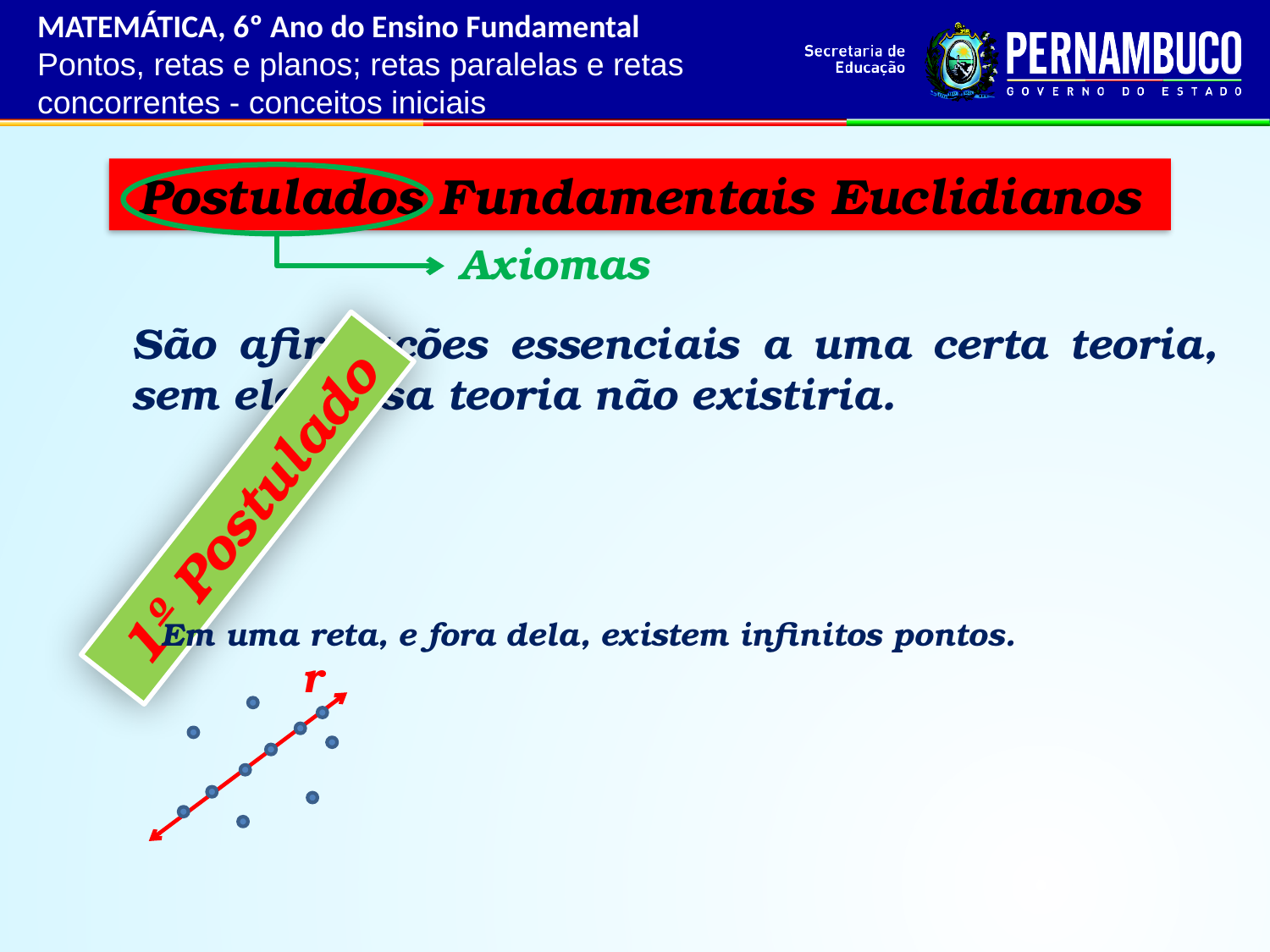

MATEMÁTICA, 6º Ano do Ensino Fundamental
Pontos, retas e planos; retas paralelas e retas concorrentes - conceitos iniciais
Postulados Fundamentais Euclidianos

Axiomas
São afirmações essenciais a uma certa teoria, sem eles essa teoria não existiria.
1º Postulado
Em uma reta, e fora dela, existem infinitos pontos.
r